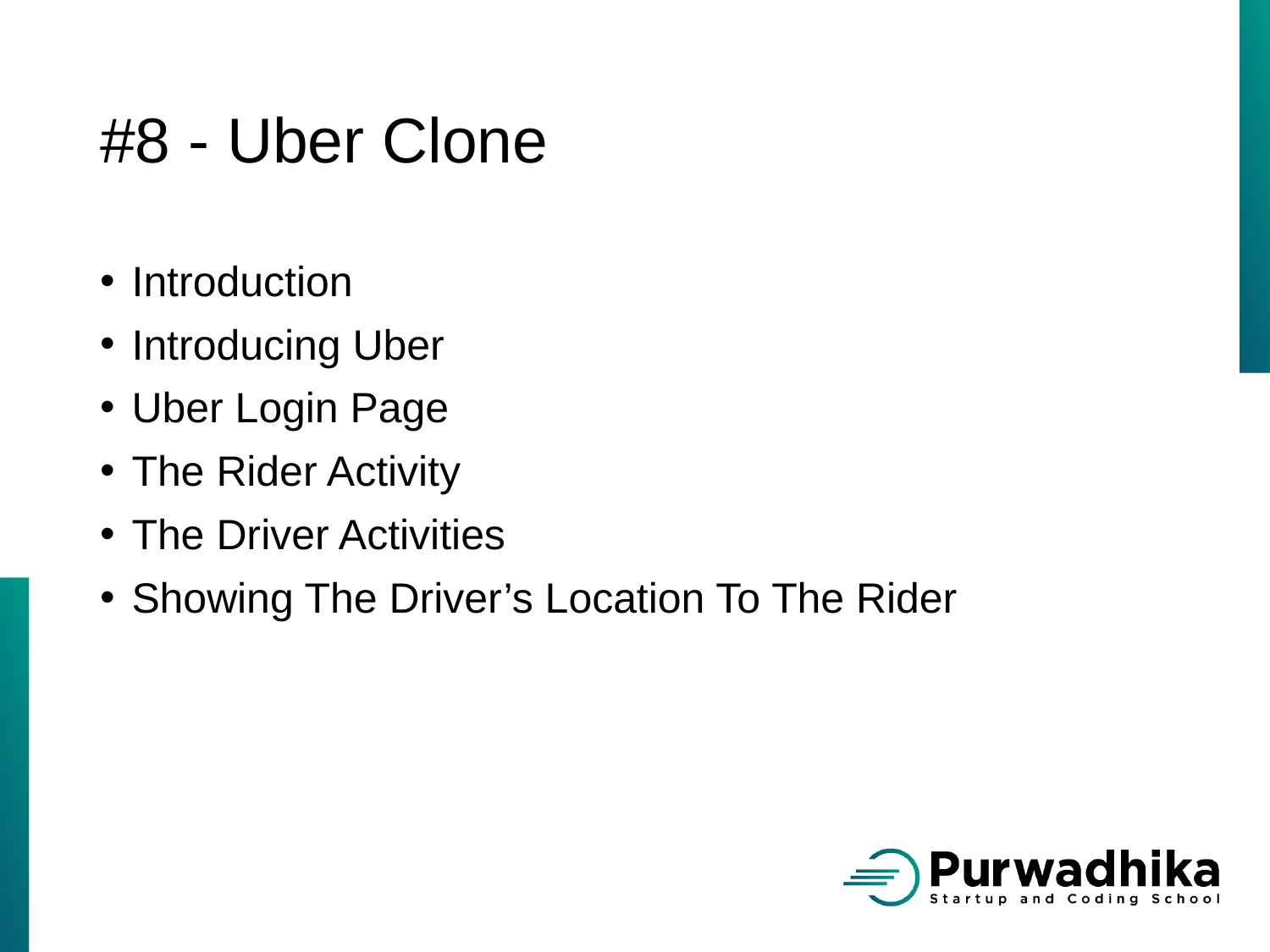

# #8 - Uber Clone
Introduction
Introducing Uber
Uber Login Page
The Rider Activity
The Driver Activities
Showing The Driver’s Location To The Rider